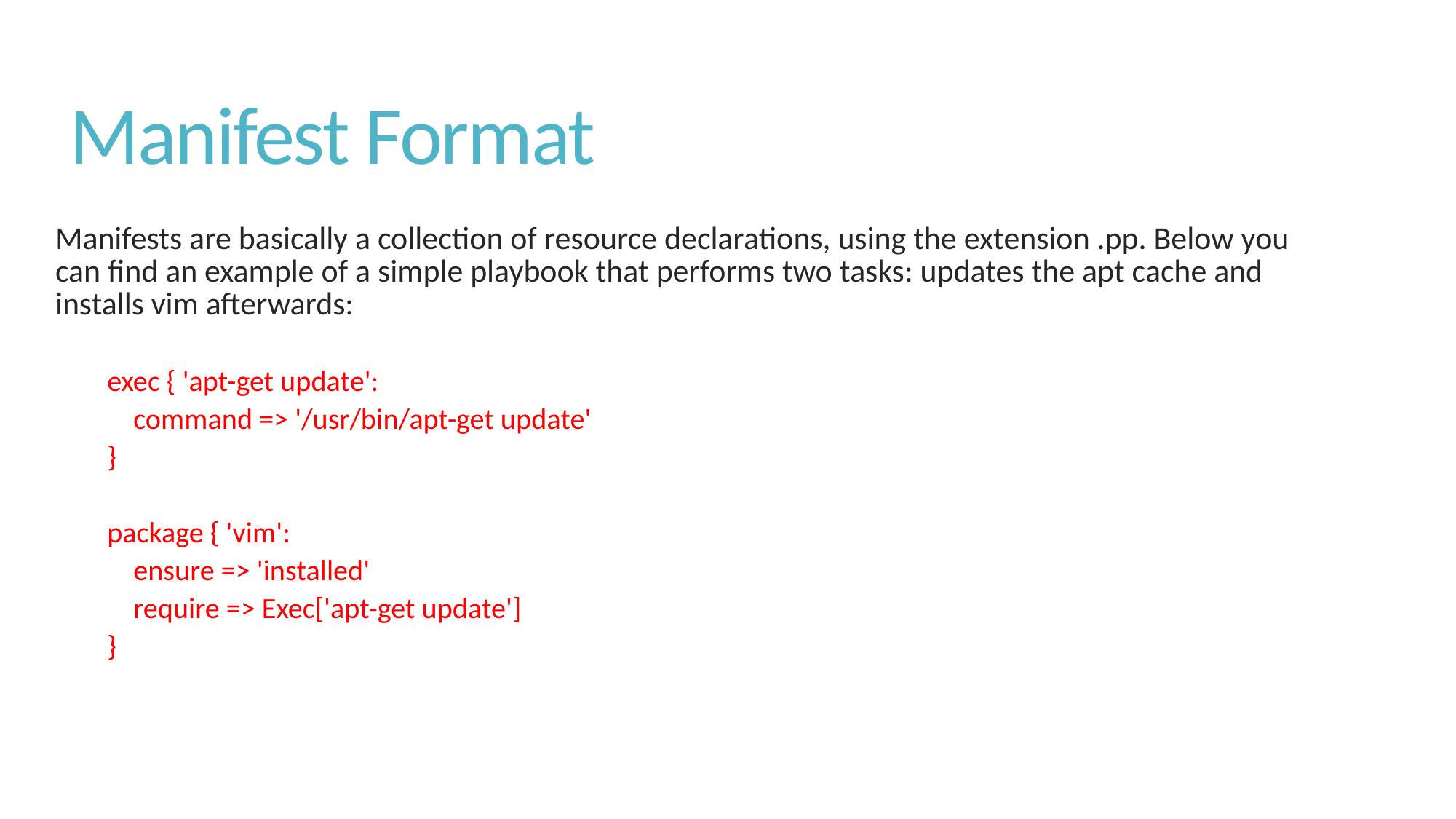

# Manifest Format
Manifests are basically a collection of resource declarations, using the extension .pp. Below you can find an example of a simple playbook that performs two tasks: updates the apt cache and installs vim afterwards:

exec { 'apt-get update':
    command => '/usr/bin/apt-get update'
}

package { 'vim':
    ensure => 'installed'
    require => Exec['apt-get update']
}